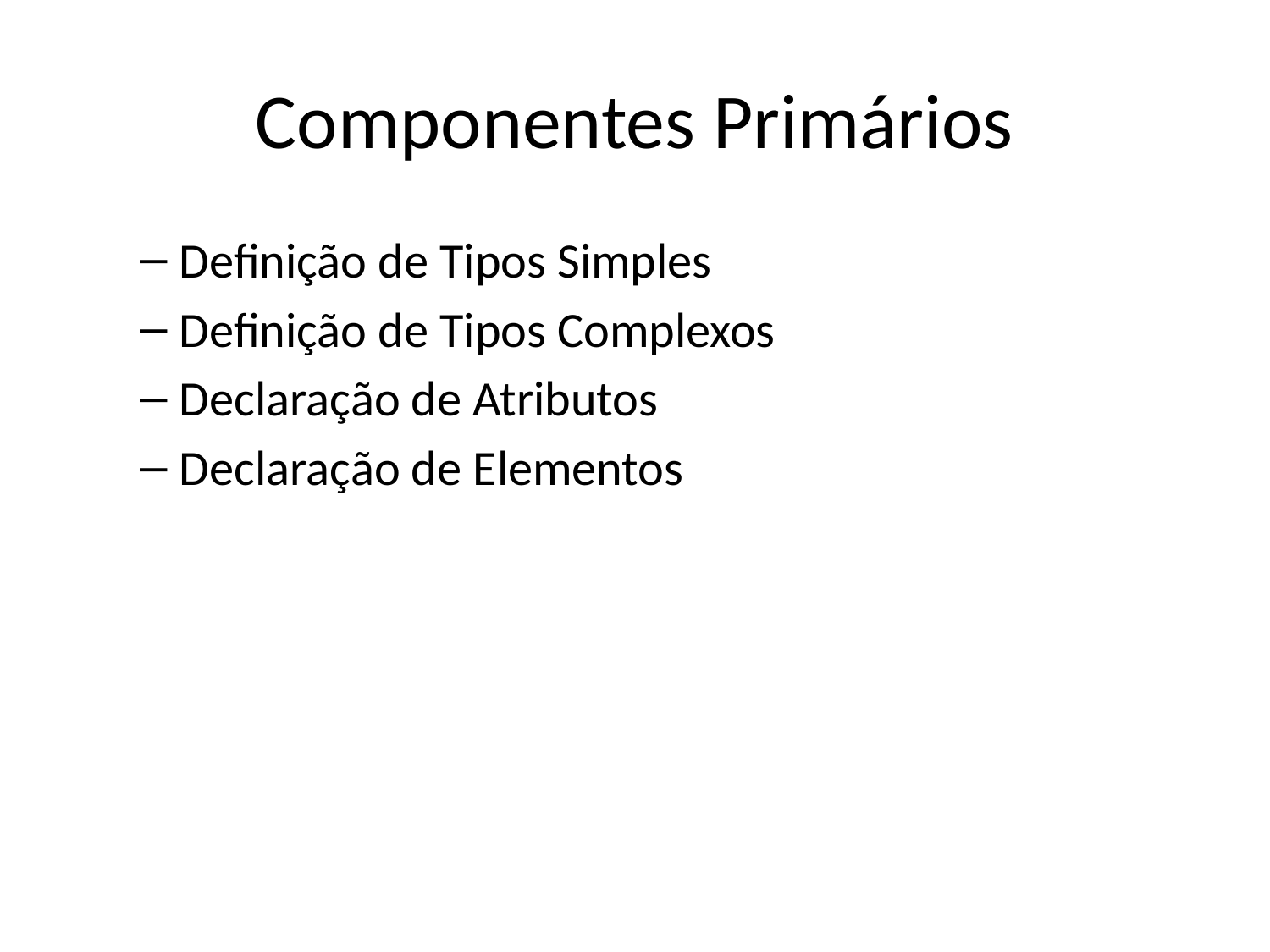

# Componentes Primários
Definição de Tipos Simples
Definição de Tipos Complexos
Declaração de Atributos
Declaração de Elementos